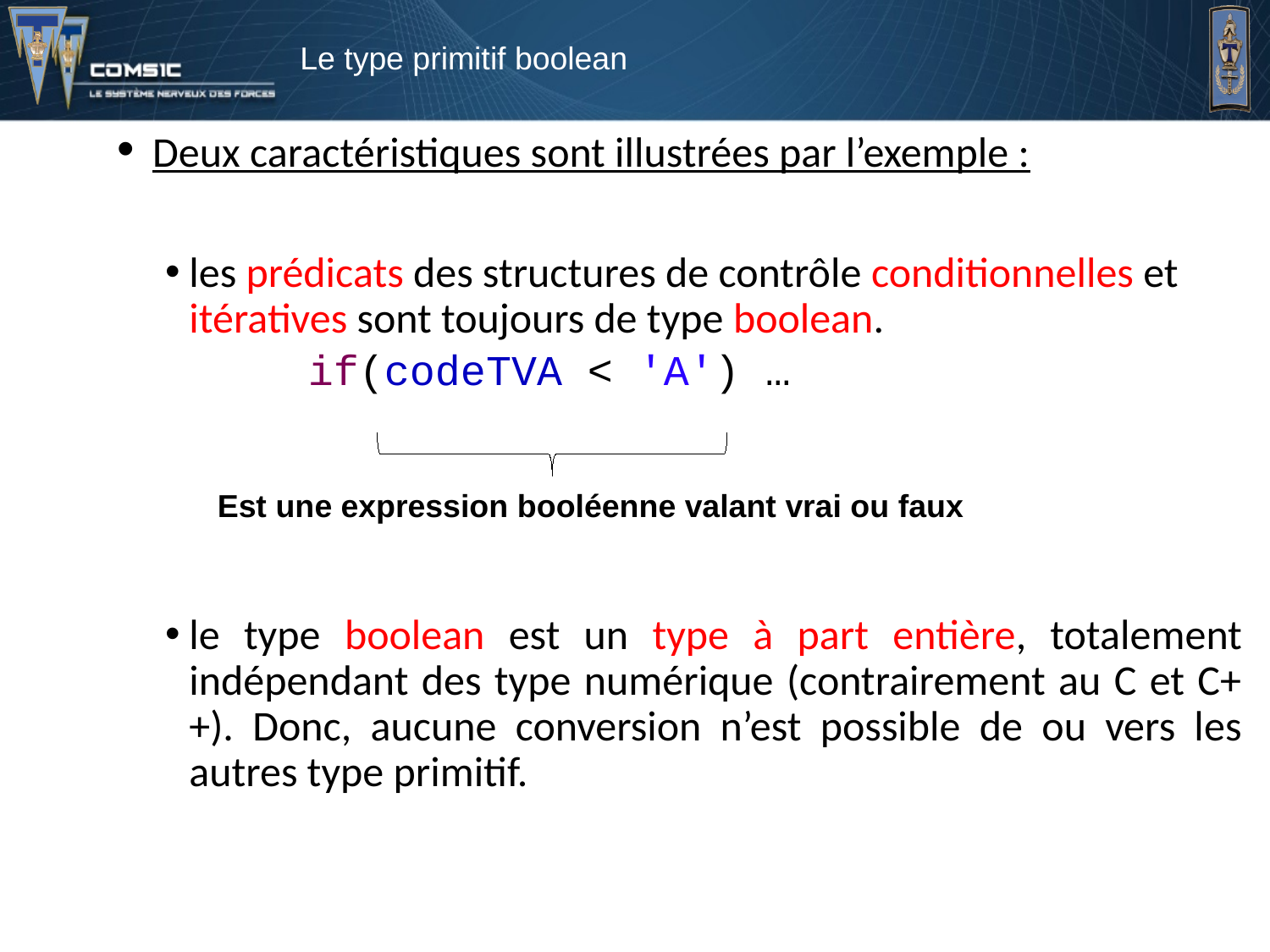

# Le type primitif boolean
 Deux caractéristiques sont illustrées par l’exemple :

les prédicats des structures de contrôle conditionnelles et itératives sont toujours de type boolean.
	if(codeTVA < 'A') …

le type boolean est un type à part entière, totalement indépendant des type numérique (contrairement au C et C++). Donc, aucune conversion n’est possible de ou vers les autres type primitif.

Est une expression booléenne valant vrai ou faux